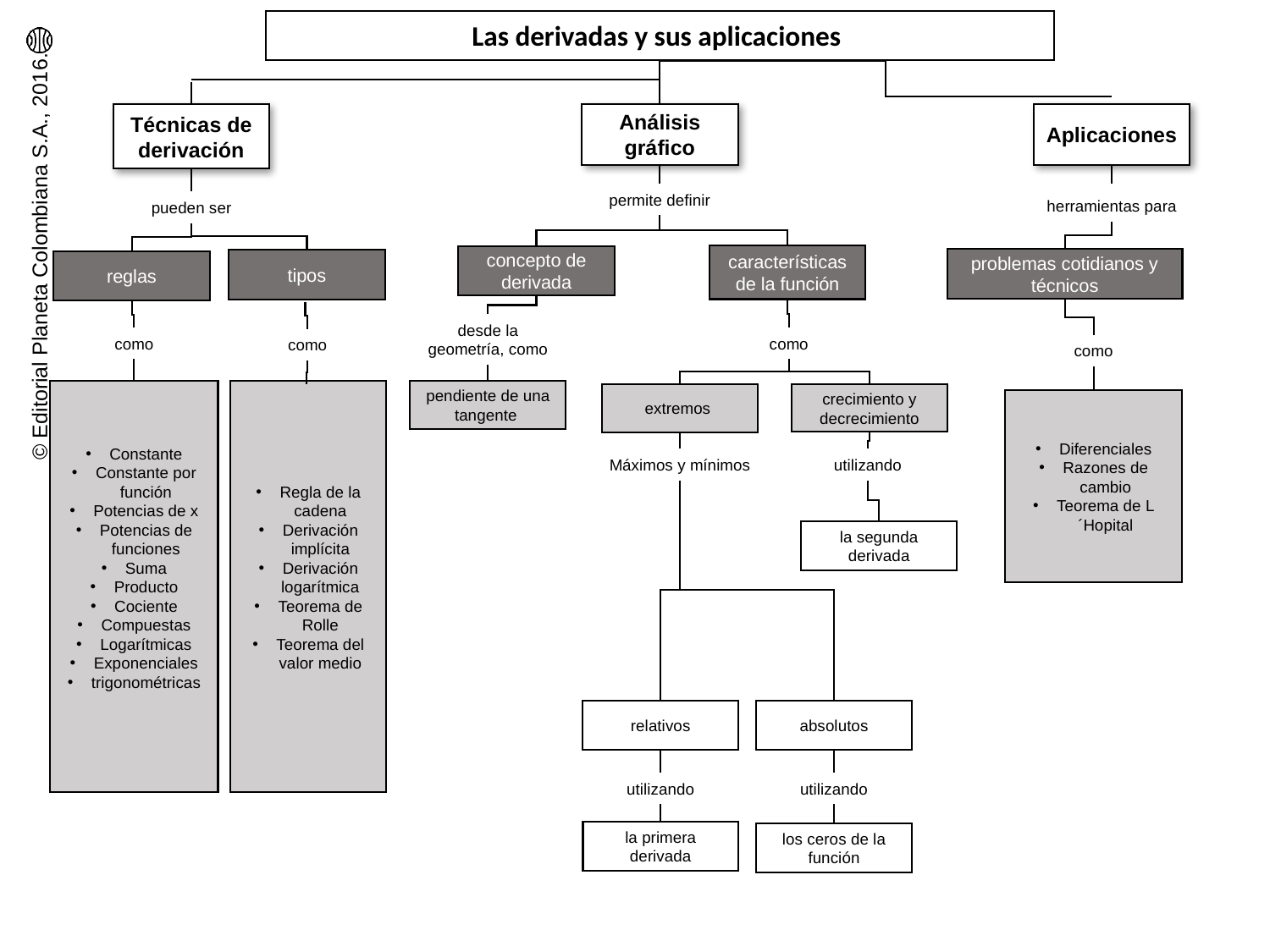

Las derivadas y sus aplicaciones
Técnicas de derivación
Análisis gráfico
Aplicaciones
permite definir
herramientas para
pueden ser
características de la función
concepto de derivada
problemas cotidianos y técnicos
tipos
reglas
desde la geometría, como
como
como
como
como
Regla de la cadena
Derivación implícita
Derivación logarítmica
Teorema de Rolle
Teorema del valor medio

Constante
Constante por función
Potencias de x
Potencias de funciones
Suma
Producto
Cociente
Compuestas
Logarítmicas
Exponenciales
trigonométricas

pendiente de una tangente
crecimiento y decrecimiento
extremos
Diferenciales
Razones de cambio
Teorema de L´Hopital
Máximos y mínimos
utilizando
la segunda derivada
relativos
absolutos
utilizando
utilizando
la primera derivada
los ceros de la función